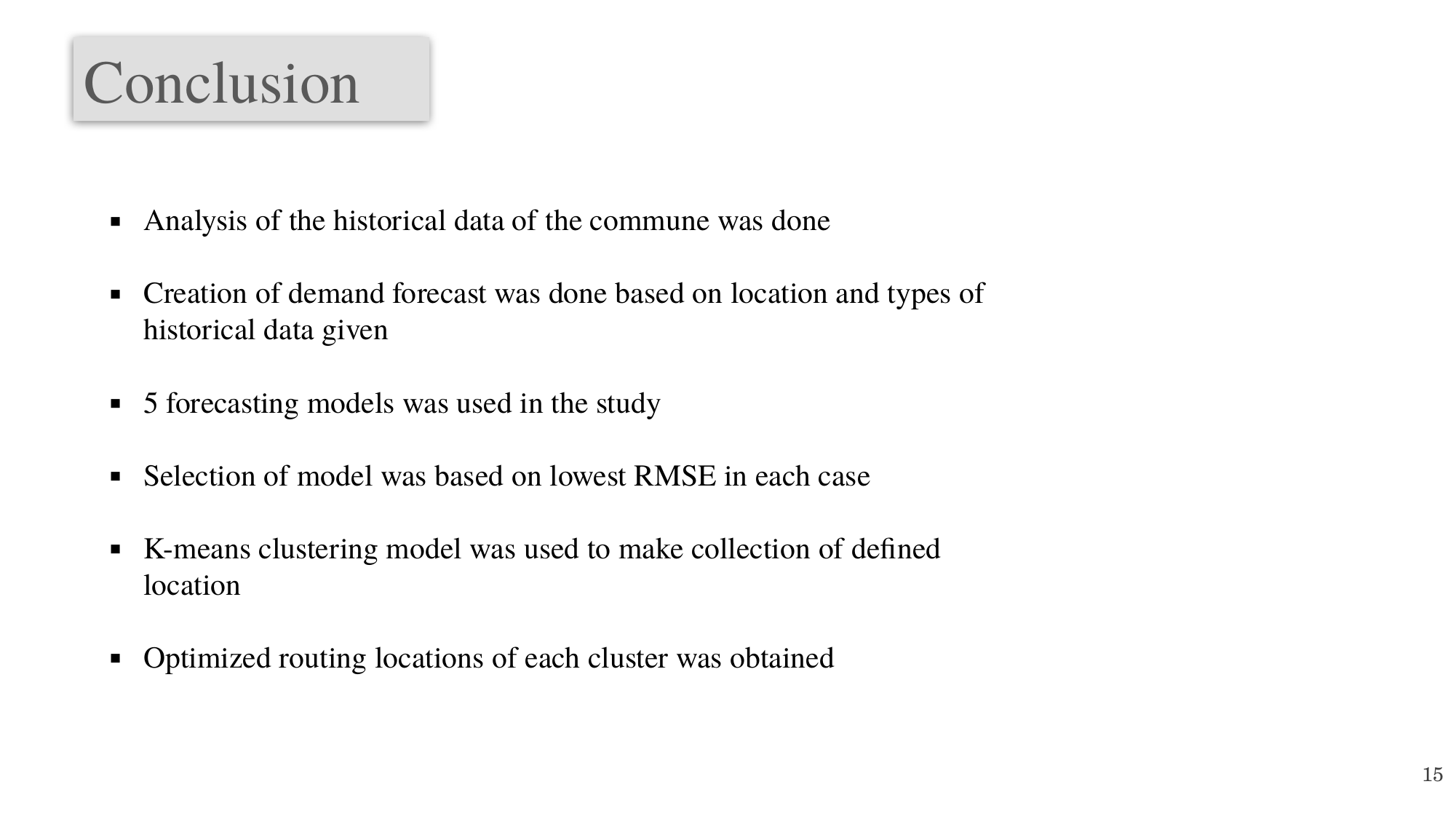

Conclusion
Analysis of the historical data of the commune was done

Creation of demand forecast was done based on location and types of historical data given

5 forecasting models was used in the study

Selection of model was based on lowest RMSE in each case

K-means clustering model was used to make collection of defined location

Optimized routing locations of each cluster was obtained

15